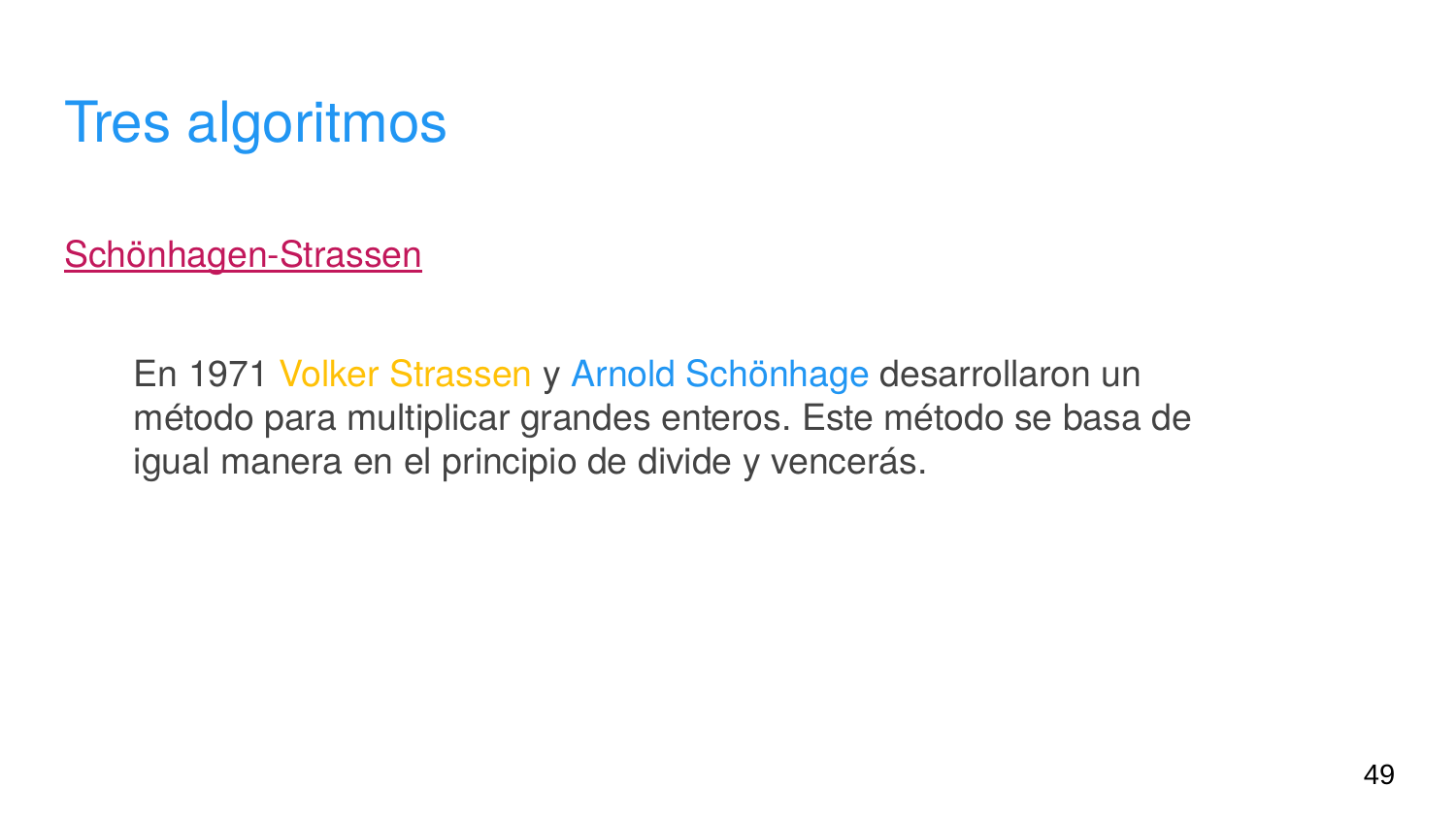

# Tres algoritmos
Schönhagen-Strassen
En 1971 Volker Strassen y Arnold Schönhage desarrollaron un método para multiplicar grandes enteros. Este método se basa de igual manera en el principio de divide y vencerás.
49